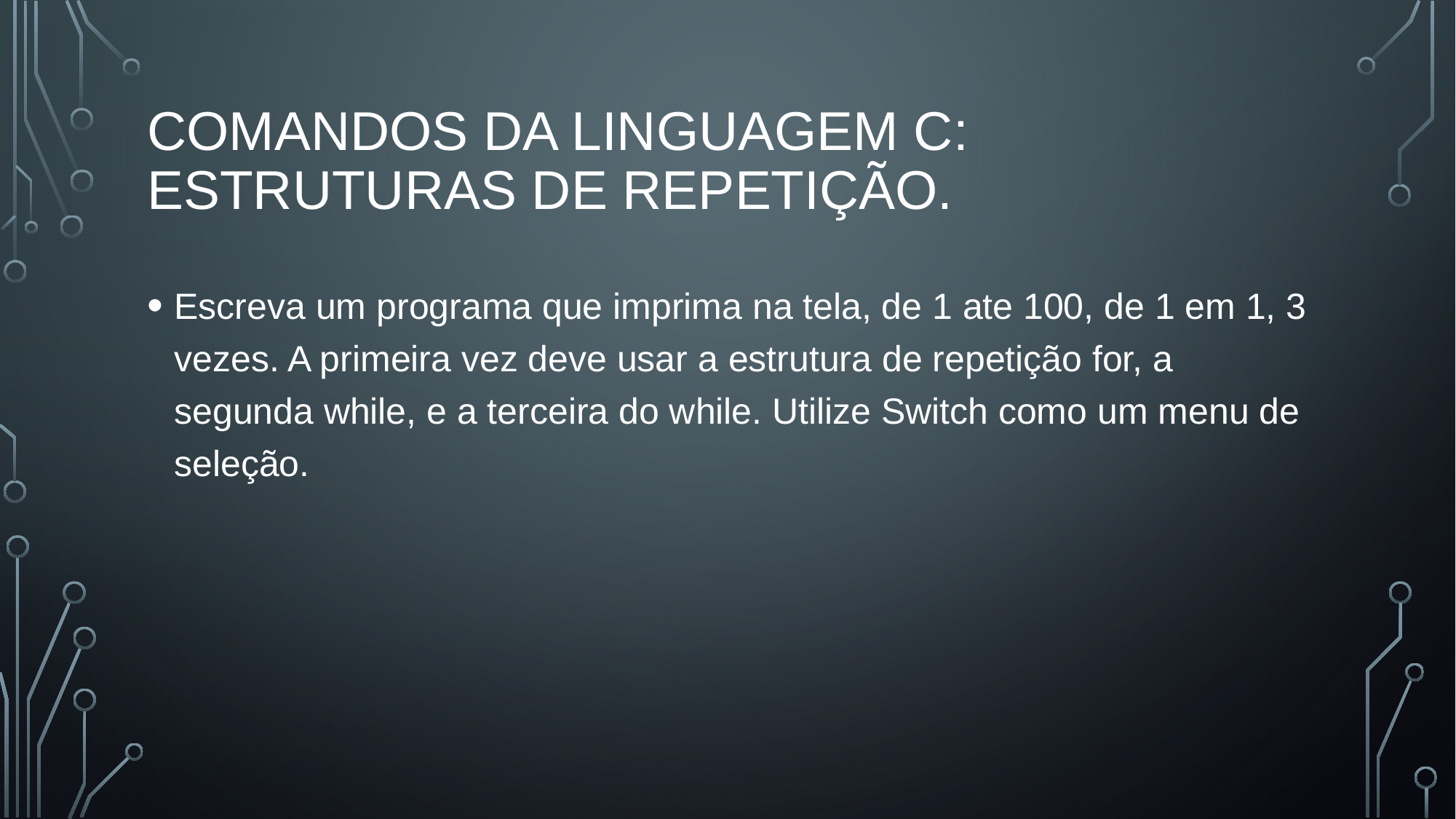

# Comandos da Linguagem C: Estruturas de repetição.
Escreva um programa que imprima na tela, de 1 ate 100, de 1 em 1, 3 vezes. A primeira vez deve usar a estrutura de repetição for, a segunda while, e a terceira do while. Utilize Switch como um menu de seleção.